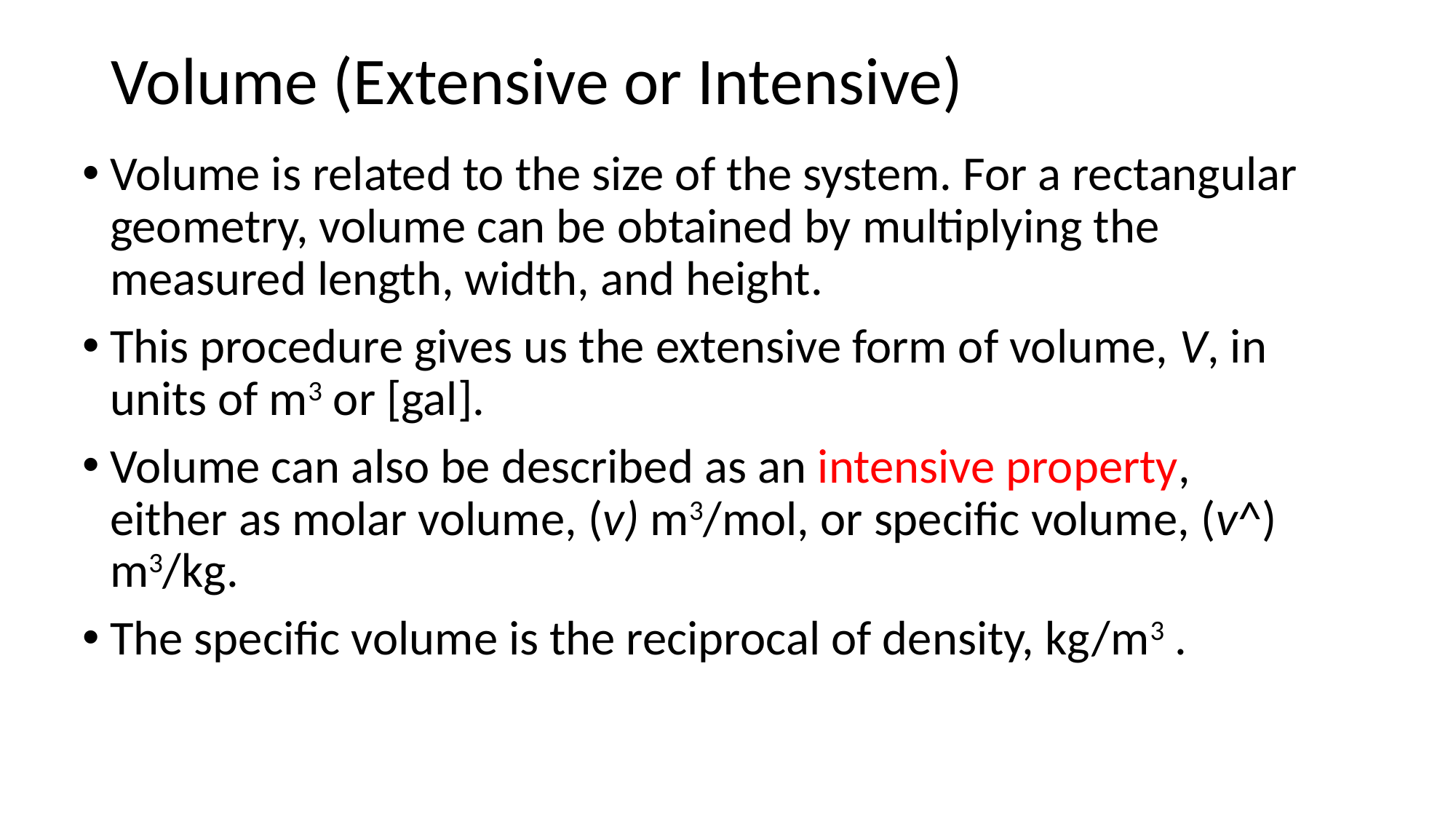

# Volume (Extensive or Intensive)
Volume is related to the size of the system. For a rectangular geometry, volume can be obtained by multiplying the measured length, width, and height.
This procedure gives us the extensive form of volume, V, in units of m3 or [gal].
Volume can also be described as an intensive property, either as molar volume, (v) m3/mol, or specific volume, (v^) m3/kg.
The specific volume is the reciprocal of density, kg/m3 .